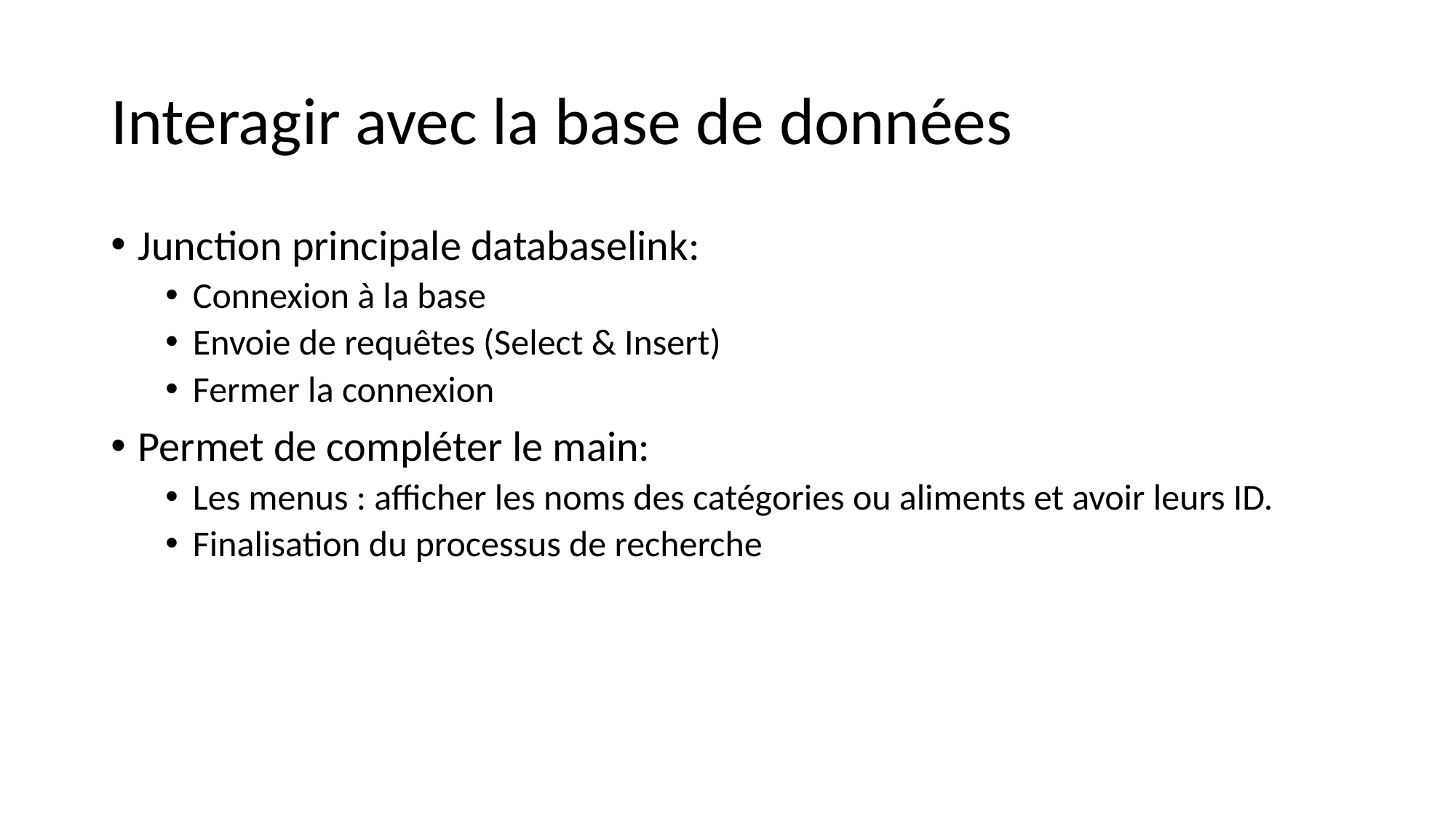

# Interagir avec la base de données
Junction principale databaselink:
Connexion à la base
Envoie de requêtes (Select & Insert)
Fermer la connexion
Permet de compléter le main:
Les menus : afficher les noms des catégories ou aliments et avoir leurs ID.
Finalisation du processus de recherche